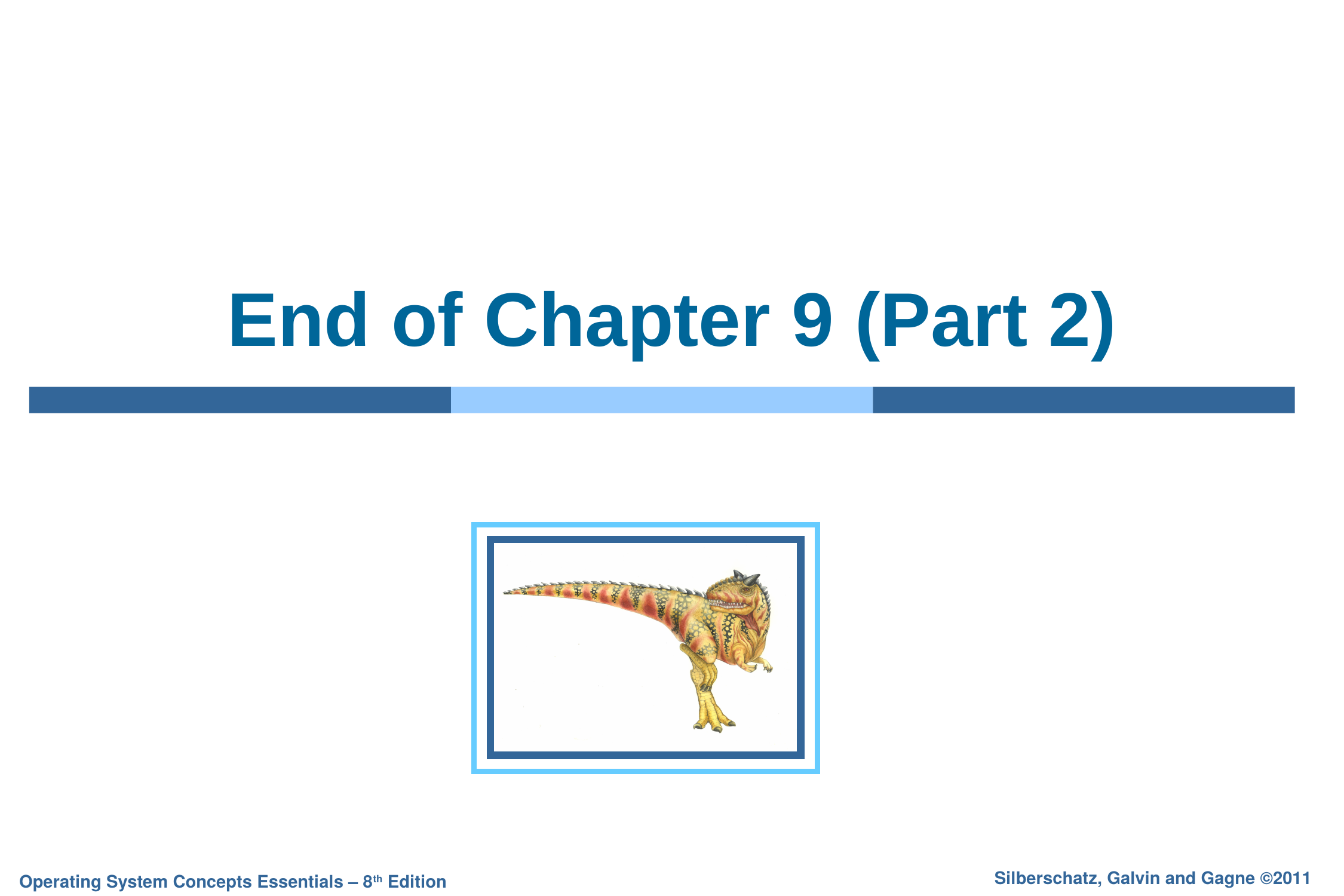

# End of Chapter 9 (Part 2)